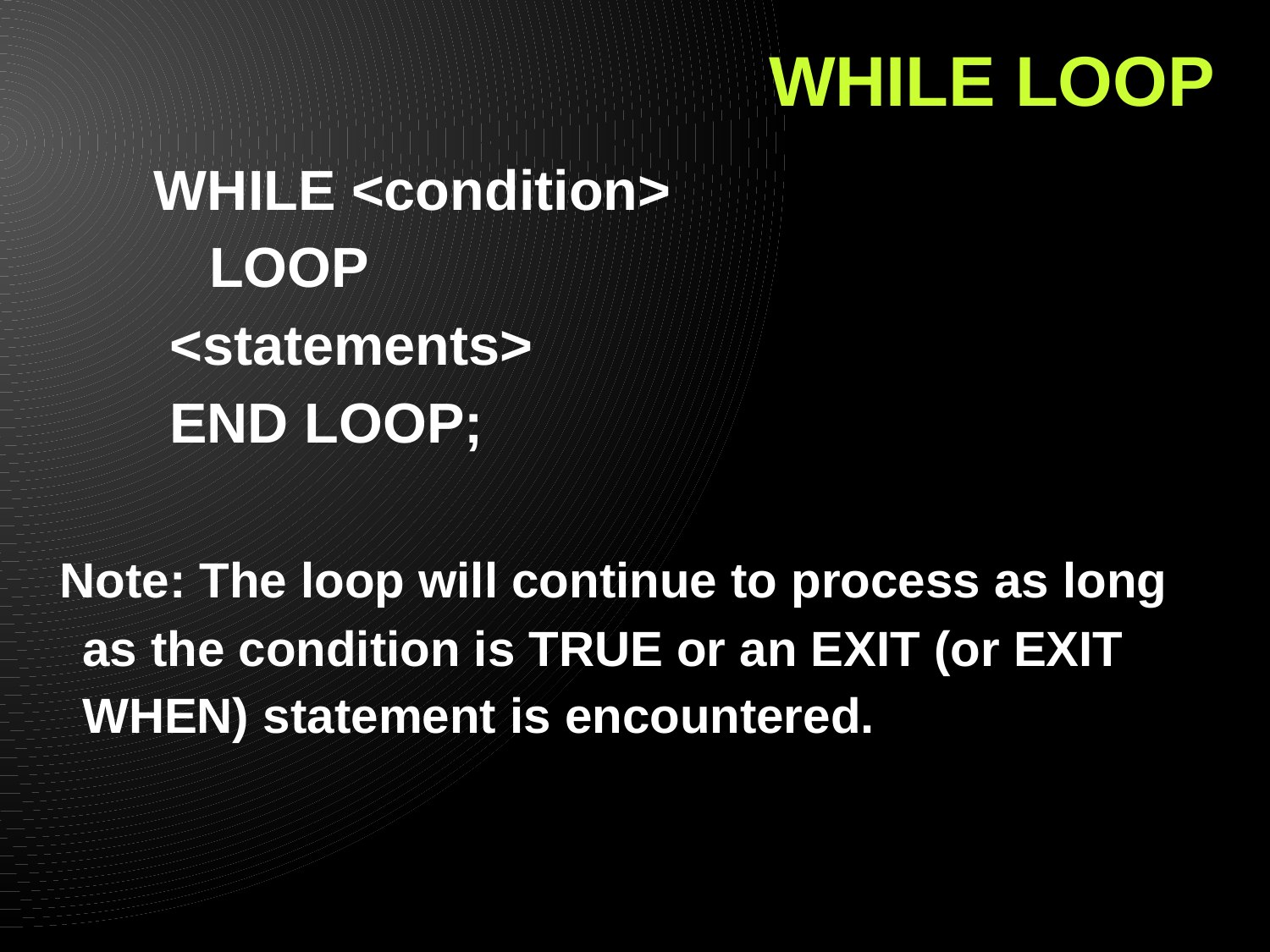

# WHILE LOOP
       WHILE <condition>
		LOOP
        <statements>
        END LOOP;

 Note: The loop will continue to process as long as the condition is TRUE or an EXIT (or EXIT WHEN) statement is encountered.